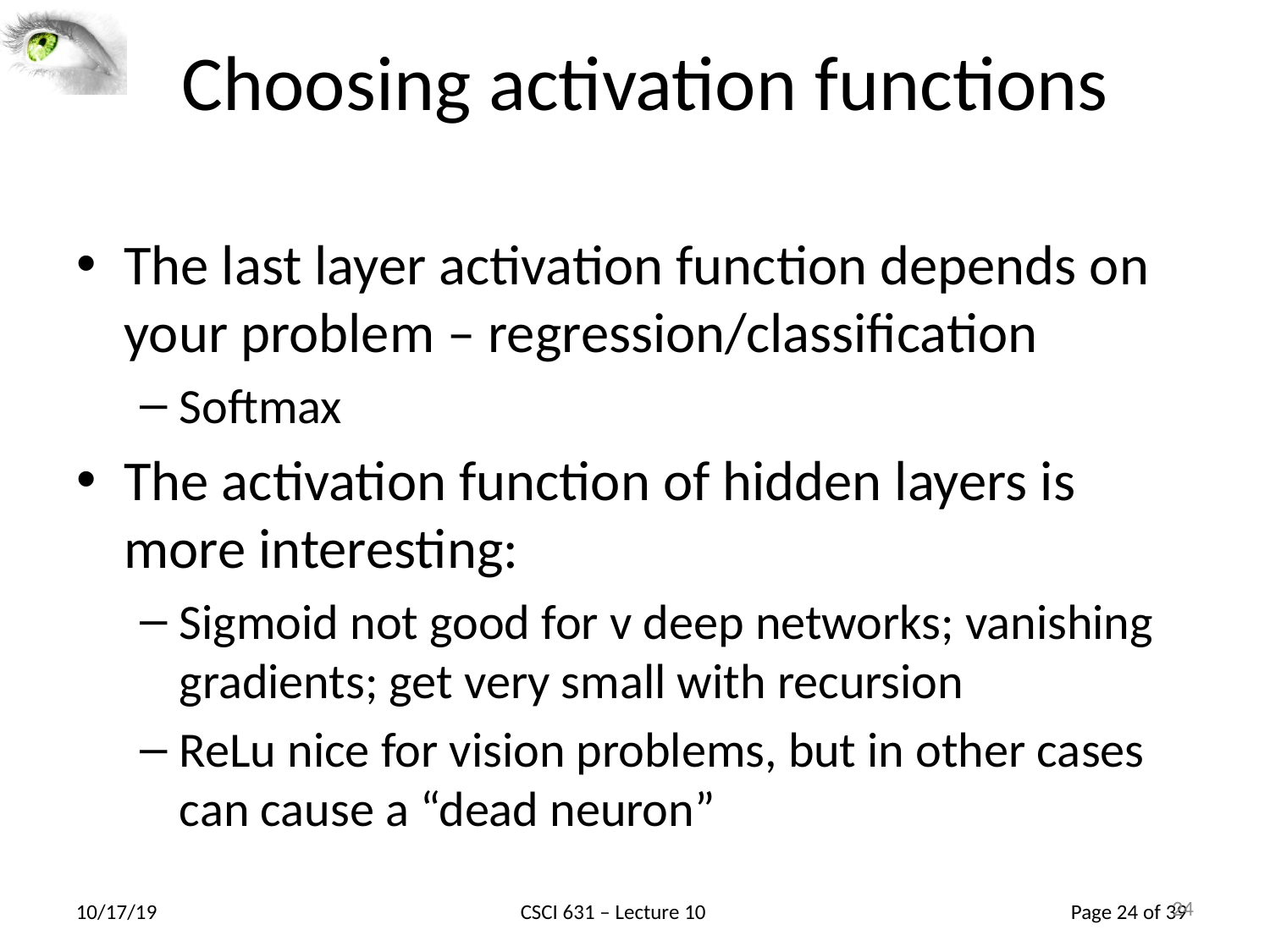

24
# Choosing activation functions
The last layer activation function depends on your problem – regression/classification
Softmax
The activation function of hidden layers is more interesting:
Sigmoid not good for v deep networks; vanishing gradients; get very small with recursion
ReLu nice for vision problems, but in other cases can cause a “dead neuron”